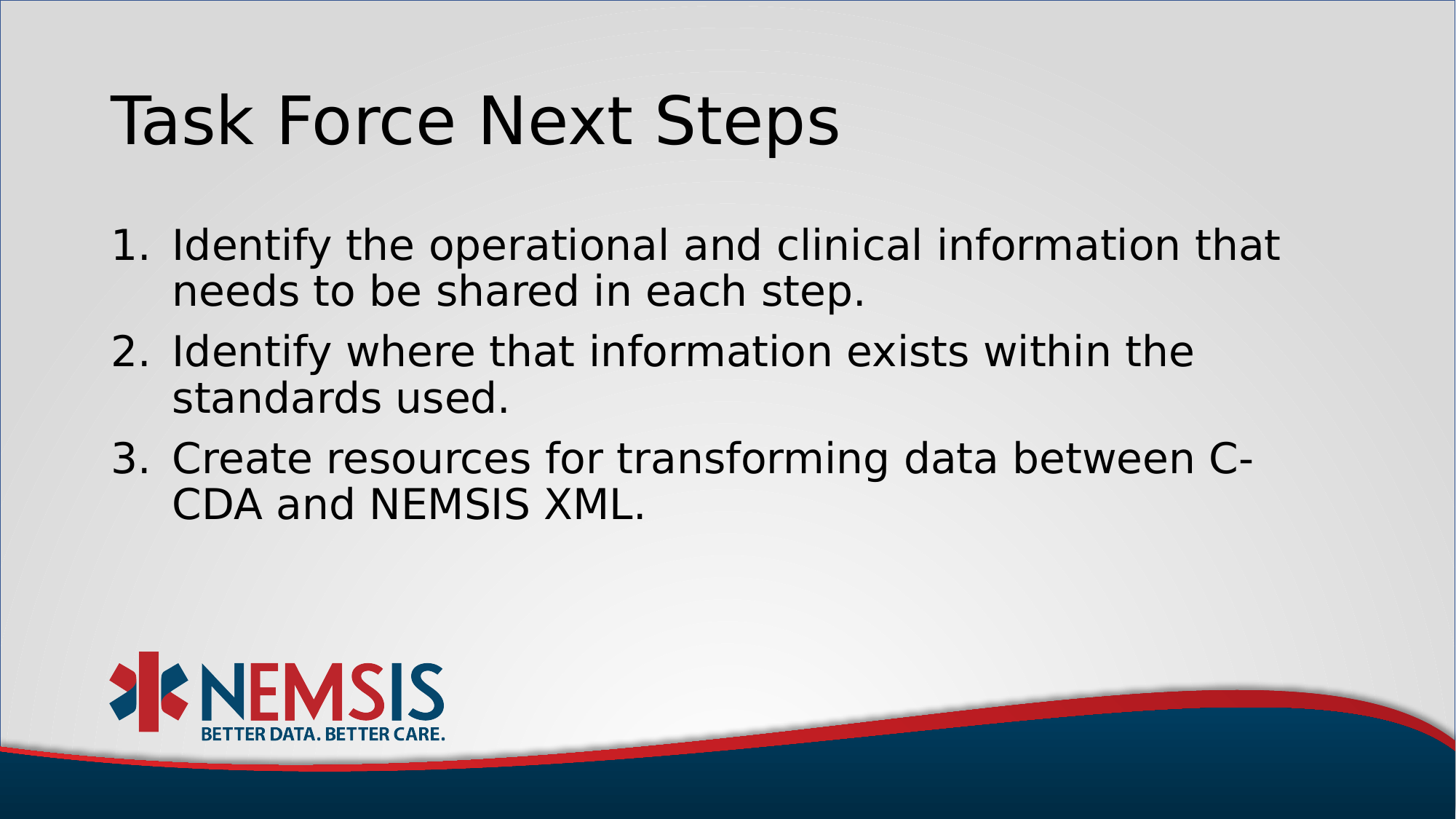

# Task Force Next Steps
Identify the operational and clinical information that needs to be shared in each step.
Identify where that information exists within the standards used.
Create resources for transforming data between C-CDA and NEMSIS XML.